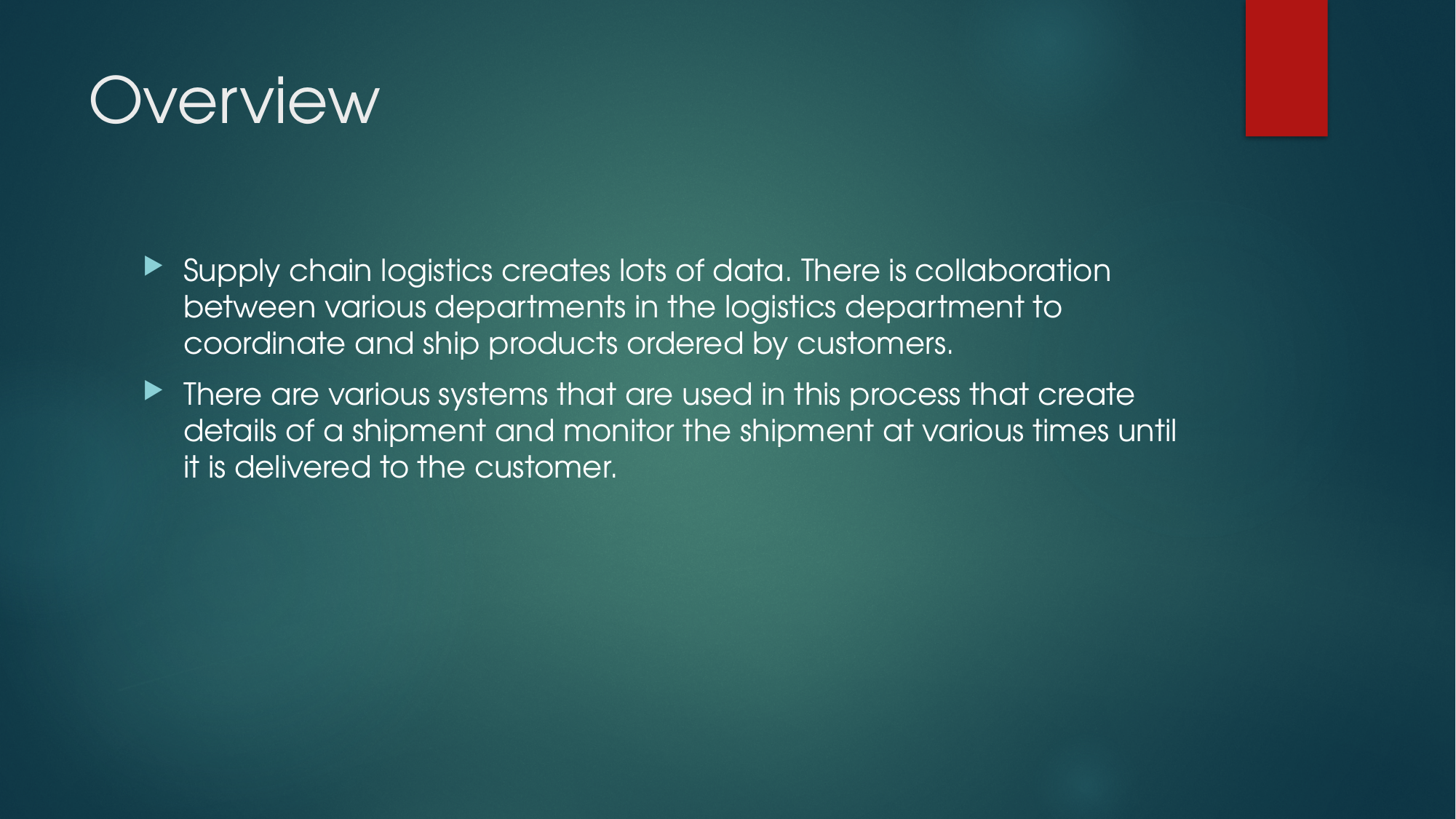

# Overview
Supply chain logistics creates lots of data. There is collaboration between various departments in the logistics department to coordinate and ship products ordered by customers.
There are various systems that are used in this process that create details of a shipment and monitor the shipment at various times until it is delivered to the customer.